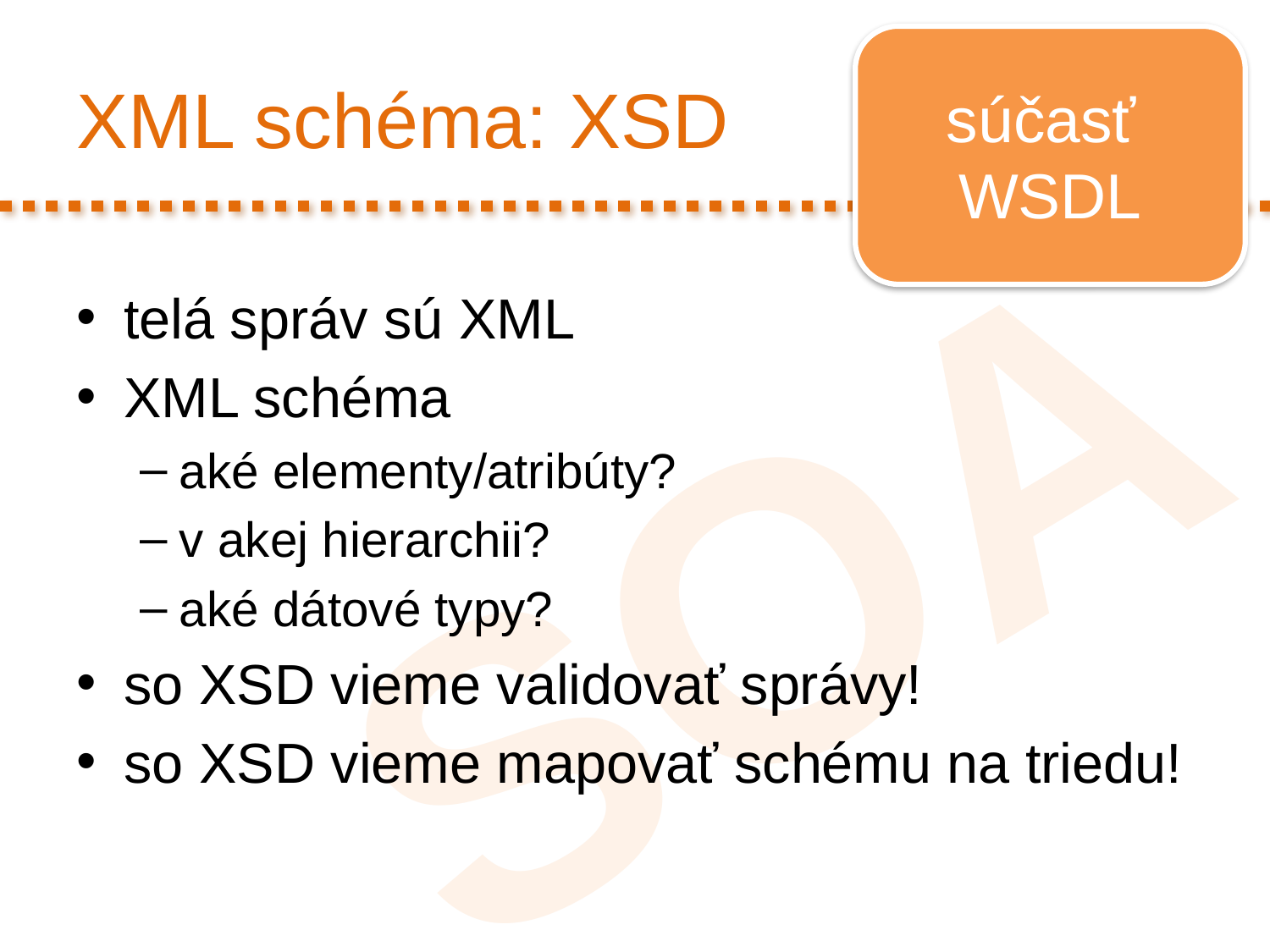

súčasť
WSDL
# XML schéma: XSD
telá správ sú XML
XML schéma
aké elementy/atribúty?
v akej hierarchii?
aké dátové typy?
so XSD vieme validovať správy!
so XSD vieme mapovať schému na triedu!